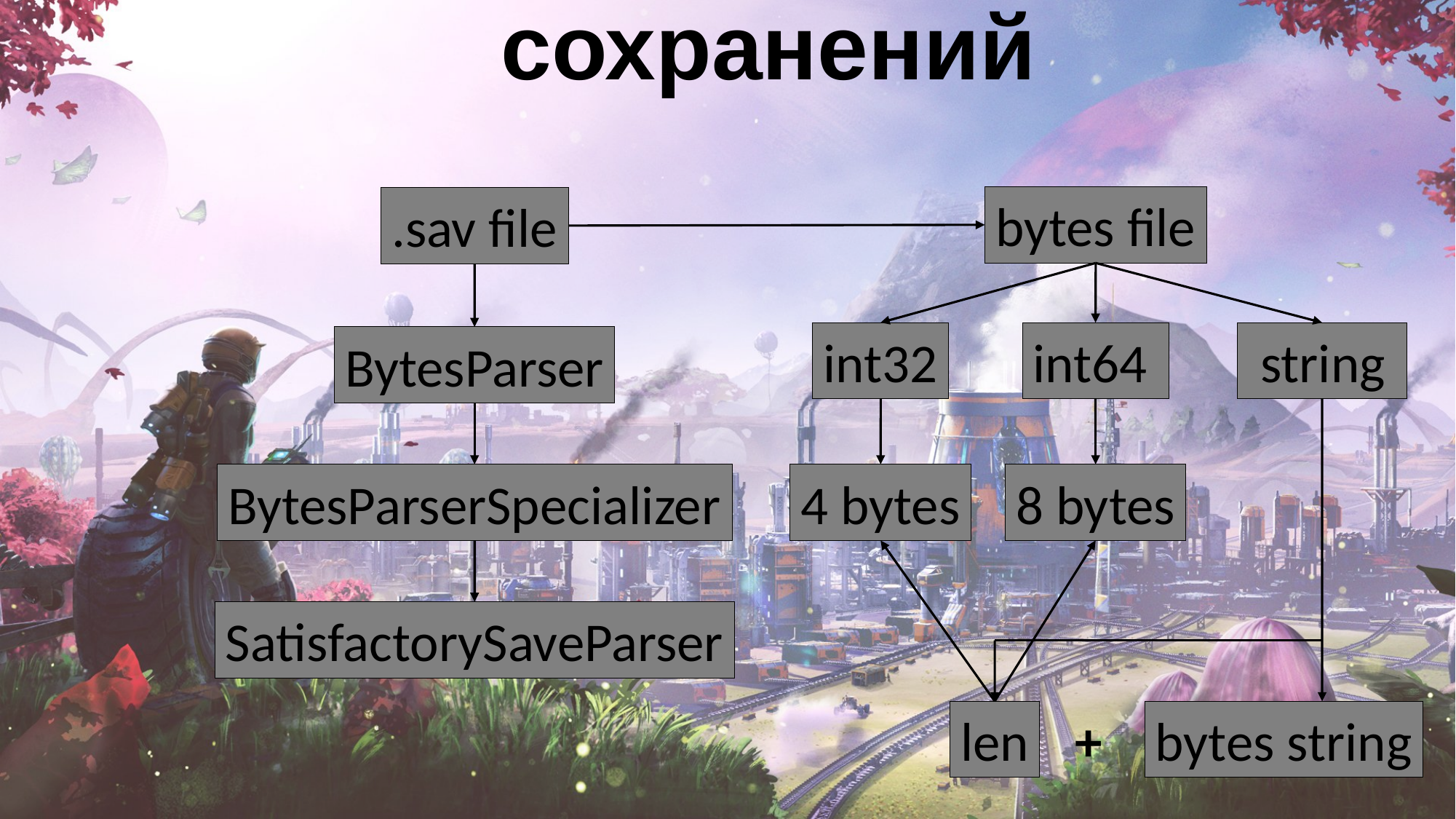

Проверка сохранений
bytes file
.sav file
int32
int64
 string
BytesParser
8 bytes
4 bytes
BytesParserSpecializer
SatisfactorySaveParser
len
+
bytes string